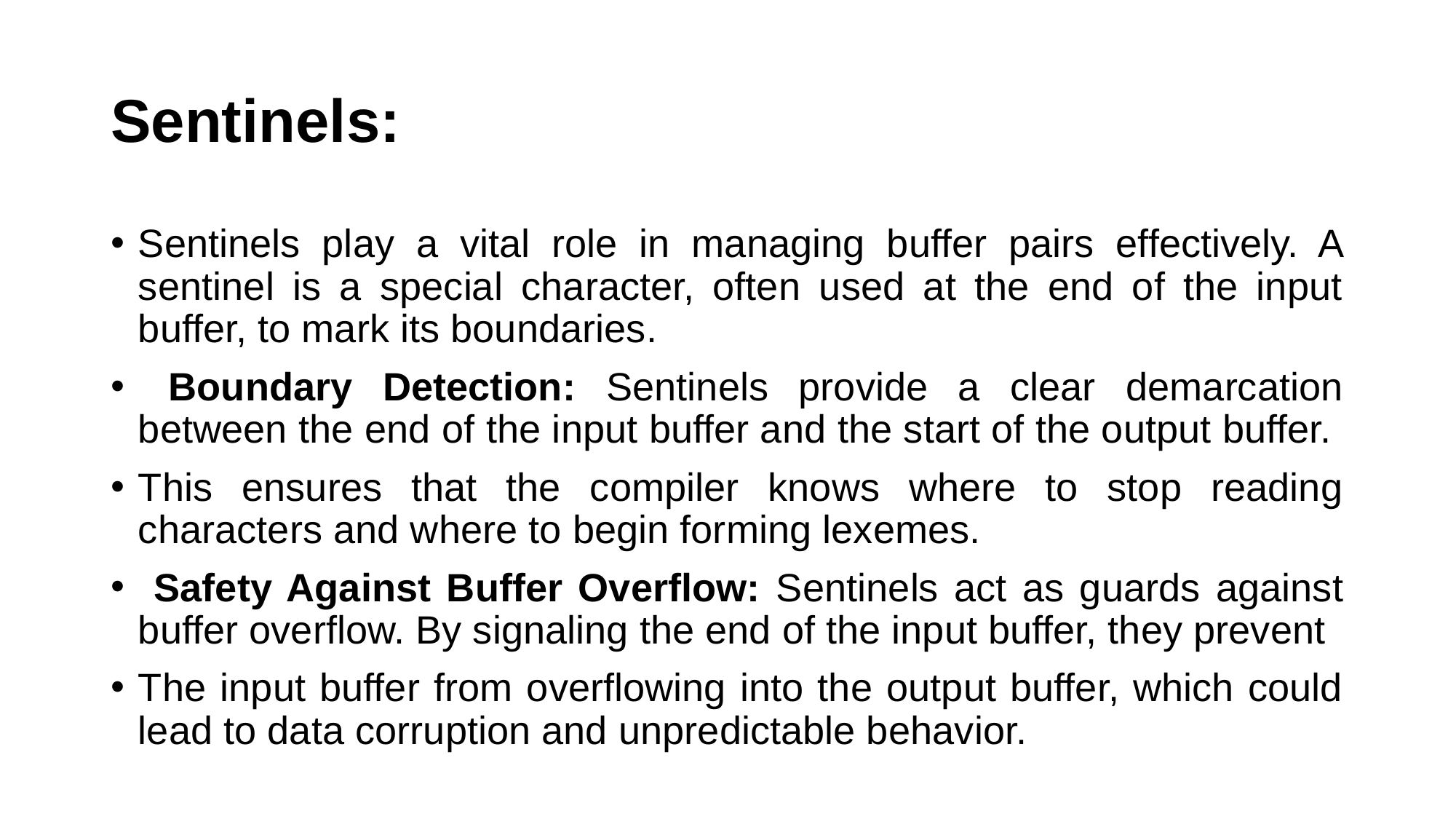

# Sentinels:
Sentinels play a vital role in managing buffer pairs effectively. A sentinel is a special character, often used at the end of the input buffer, to mark its boundaries.
 Boundary Detection: Sentinels provide a clear demarcation between the end of the input buffer and the start of the output buffer.
This ensures that the compiler knows where to stop reading characters and where to begin forming lexemes.
 Safety Against Buffer Overflow: Sentinels act as guards against buffer overflow. By signaling the end of the input buffer, they prevent
The input buffer from overflowing into the output buffer, which could lead to data corruption and unpredictable behavior.